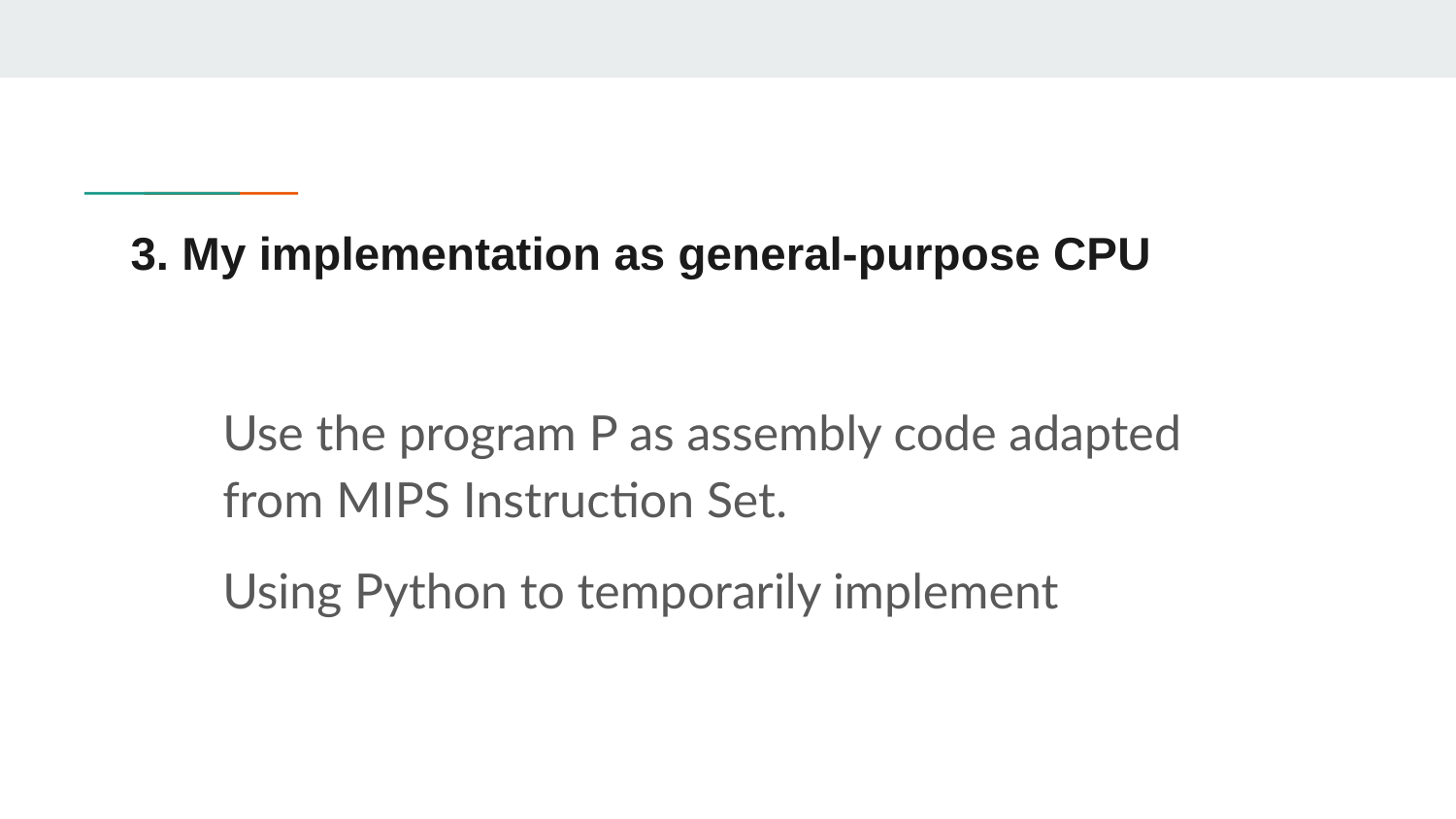

# 3. My implementation as general-purpose CPU
Use the program P as assembly code adapted from MIPS Instruction Set.
Using Python to temporarily implement